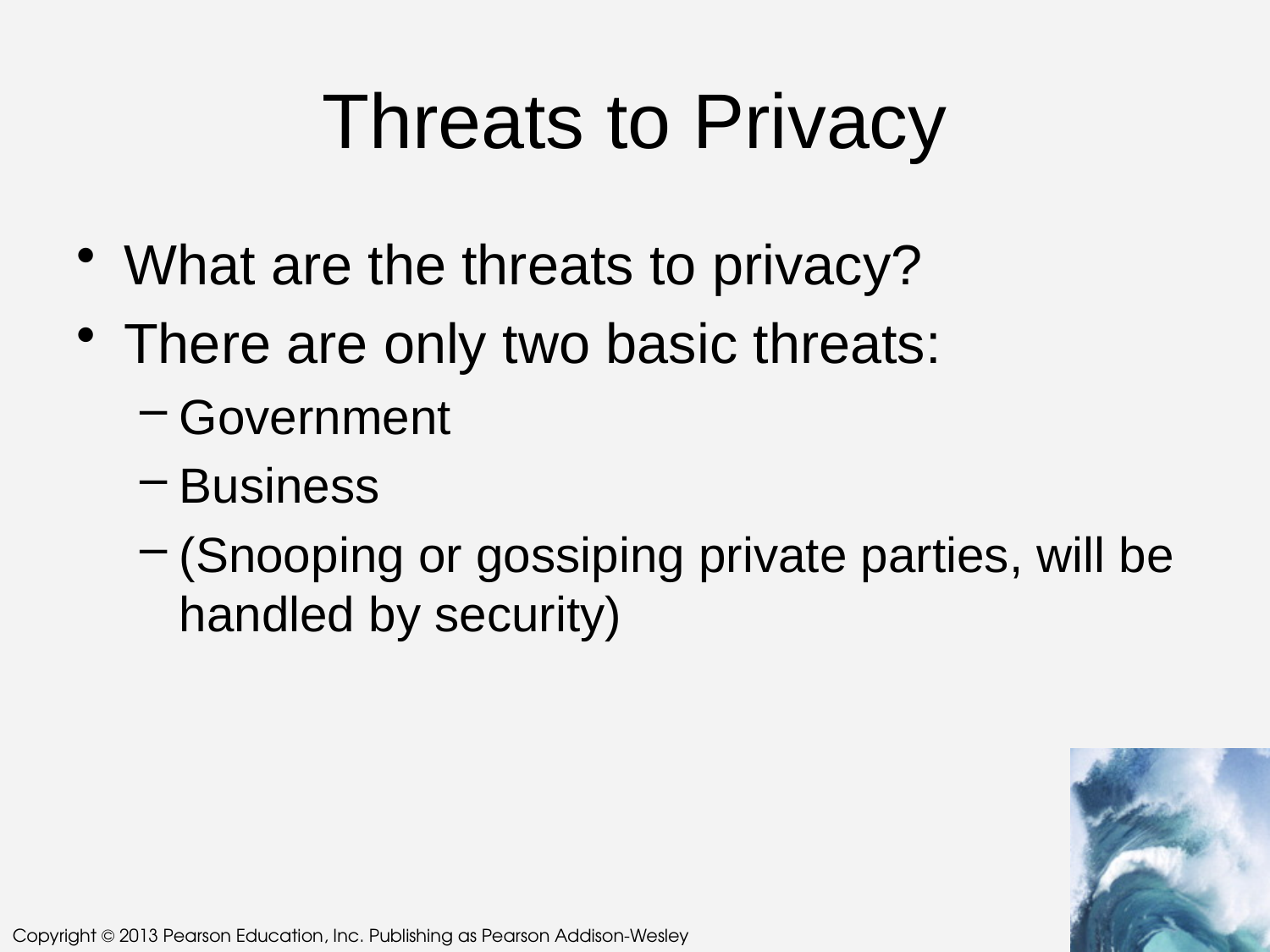

# Threats to Privacy
What are the threats to privacy?
There are only two basic threats:
Government
Business
(Snooping or gossiping private parties, will be handled by security)